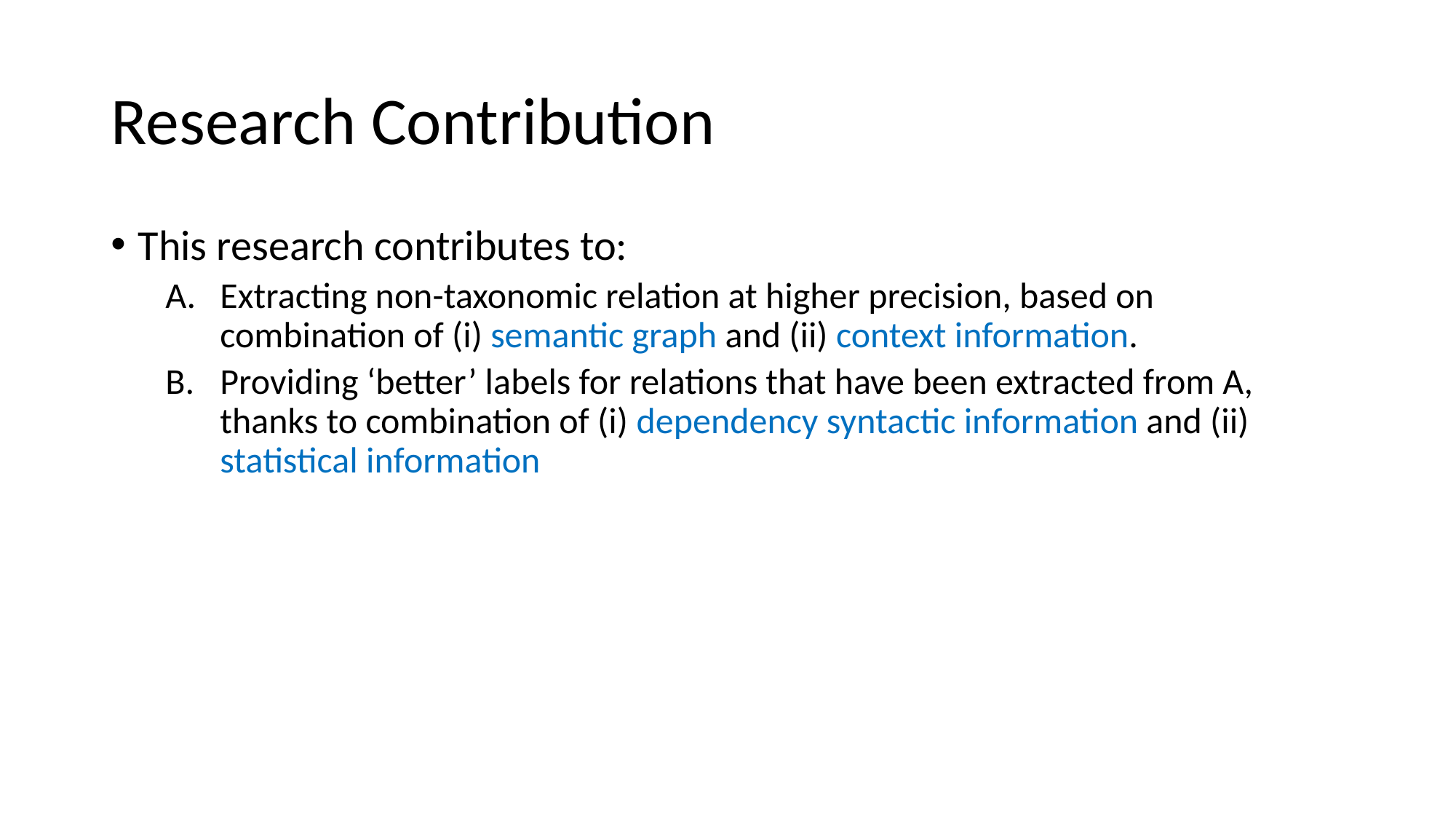

# Research Contribution
This research contributes to:
Extracting non-taxonomic relation at higher precision, based on combination of (i) semantic graph and (ii) context information.
Providing ‘better’ labels for relations that have been extracted from A, thanks to combination of (i) dependency syntactic information and (ii) statistical information